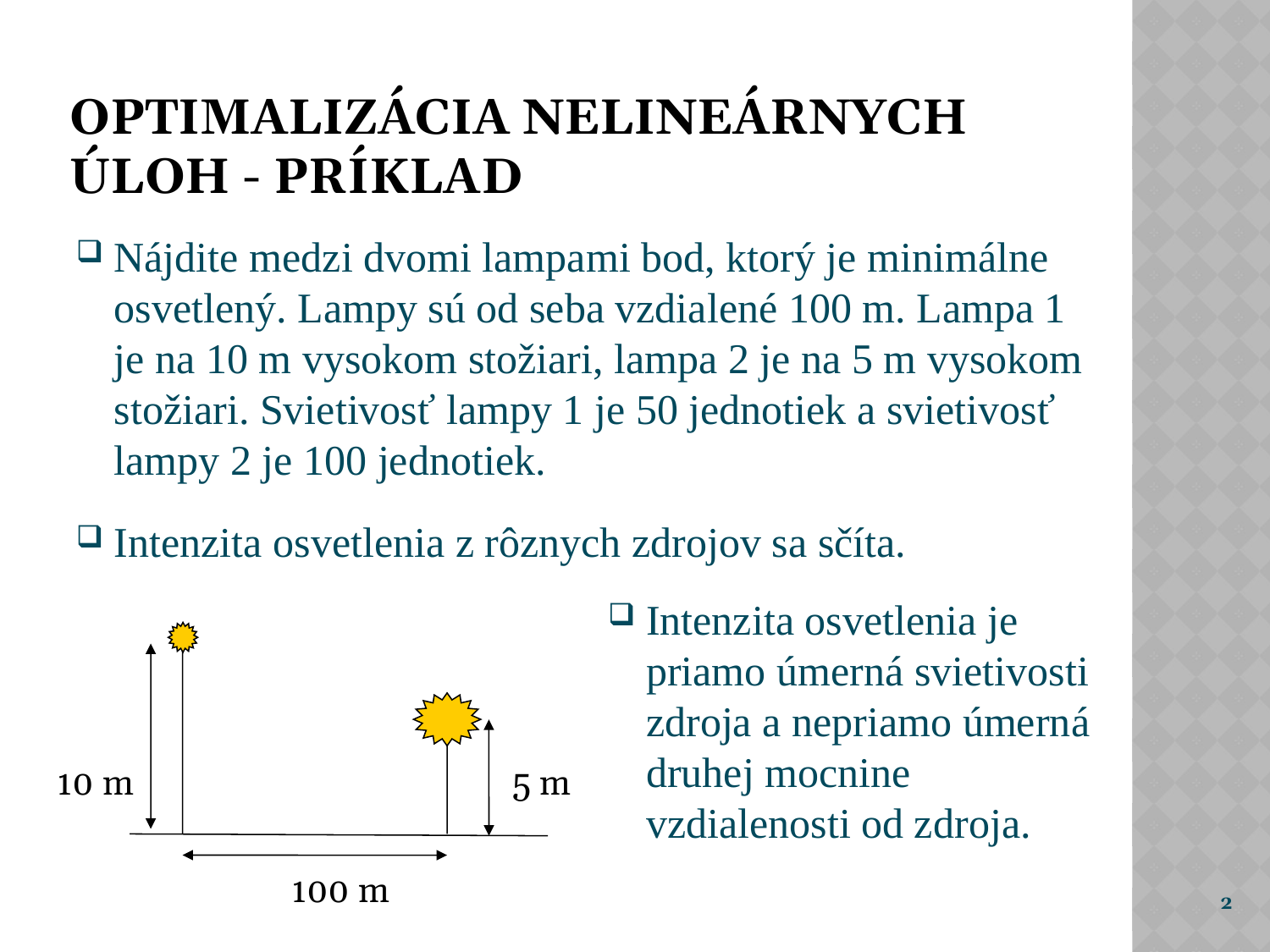

# Optimalizácia nelineárnych úloh - Príklad
Nájdite medzi dvomi lampami bod, ktorý je minimálne osvetlený. Lampy sú od seba vzdialené 100 m. Lampa 1 je na 10 m vysokom stožiari, lampa 2 je na 5 m vysokom stožiari. Svietivosť lampy 1 je 50 jednotiek a svietivosť lampy 2 je 100 jednotiek.
Intenzita osvetlenia z rôznych zdrojov sa sčíta.

Intenzita osvetlenia je priamo úmerná svietivosti zdroja a nepriamo úmerná druhej mocnine vzdialenosti od zdroja.

5 m
10 m

100 m
2